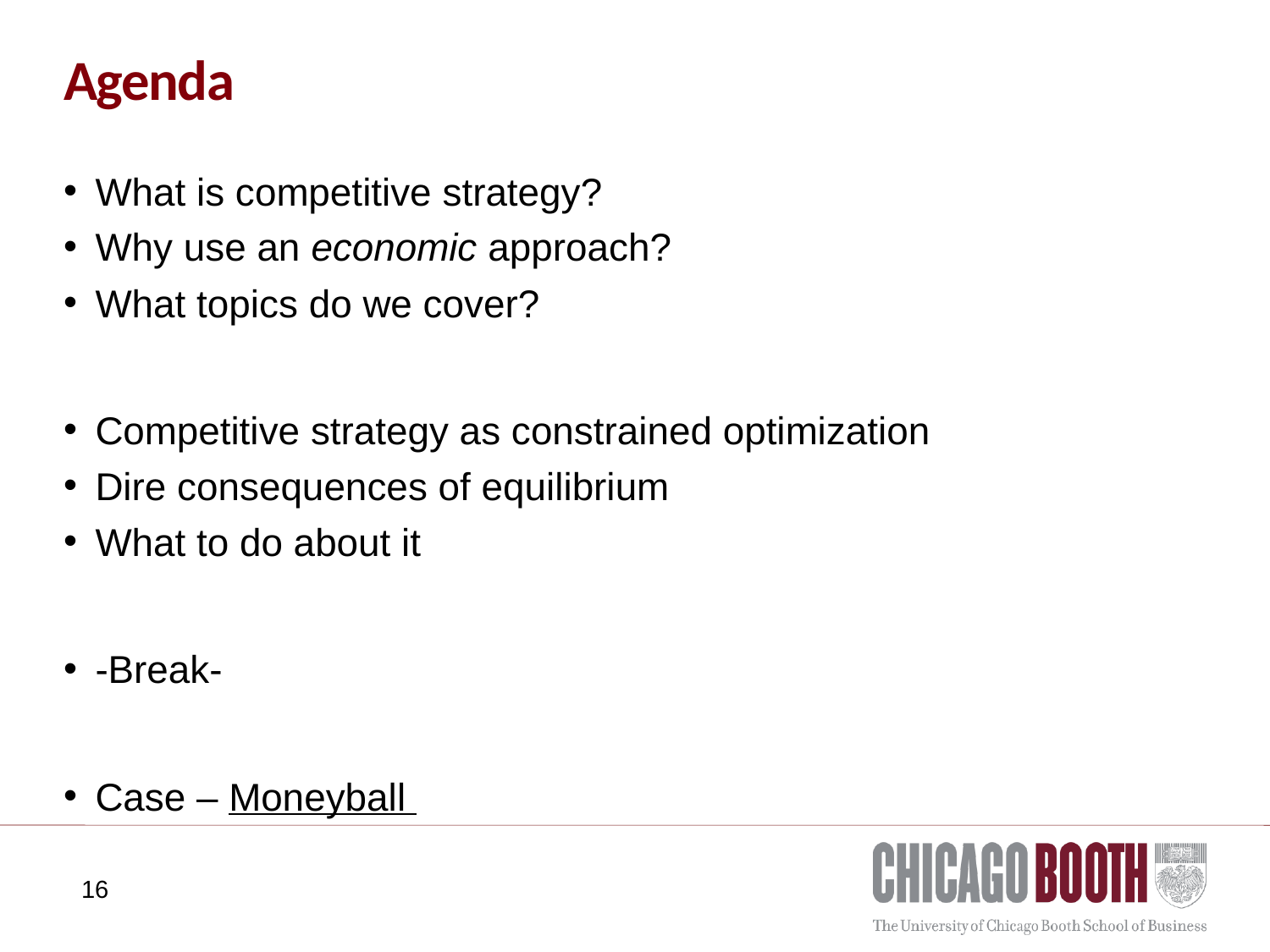

# Agenda
What is competitive strategy?
Why use an economic approach?
What topics do we cover?

Competitive strategy as constrained optimization
Dire consequences of equilibrium
What to do about it

-Break-

Case – Moneyball